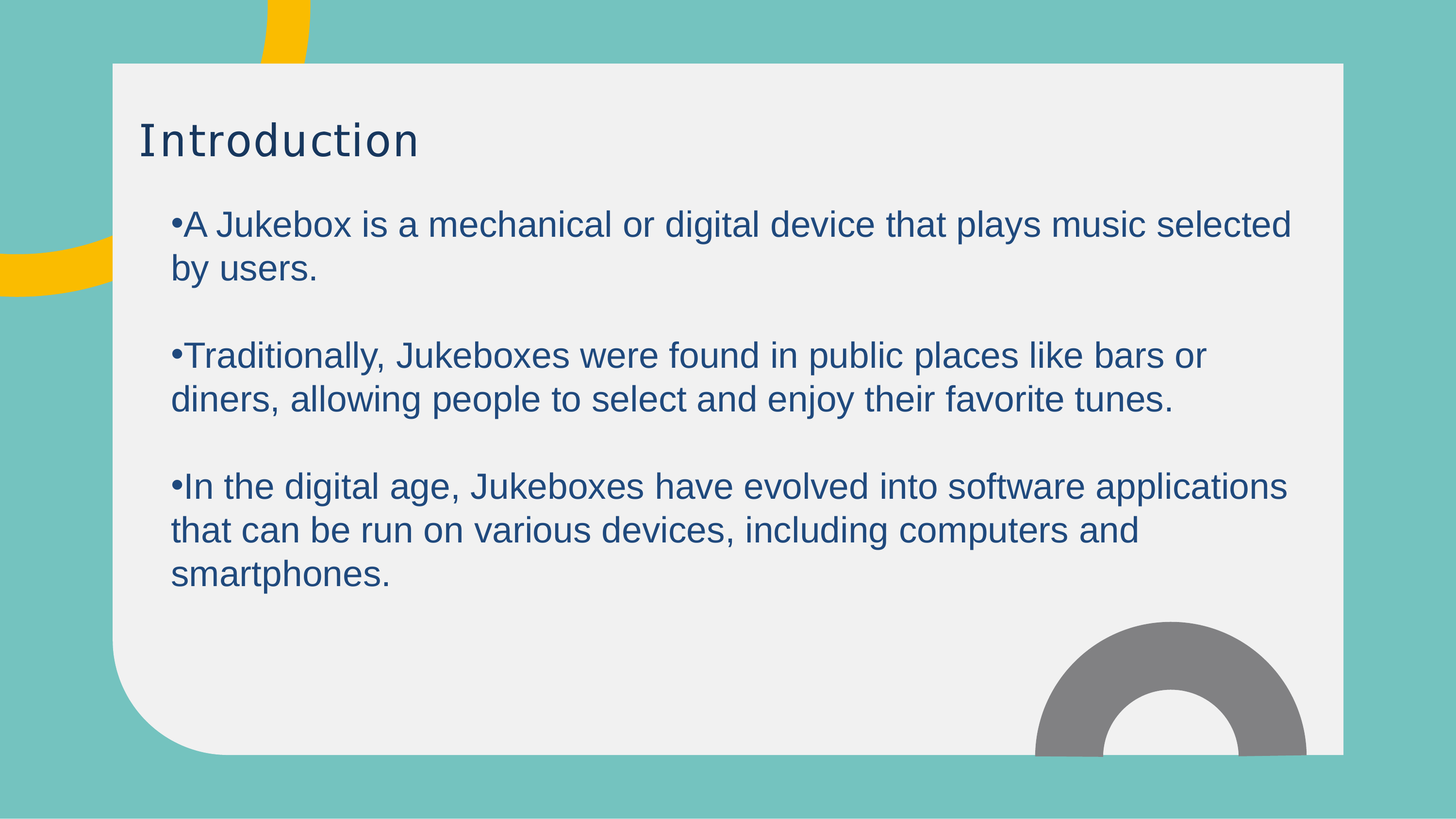

# Introduction
A Jukebox is a mechanical or digital device that plays music selected by users.

Traditionally, Jukeboxes were found in public places like bars or diners, allowing people to select and enjoy their favorite tunes.

In the digital age, Jukeboxes have evolved into software applications that can be run on various devices, including computers and smartphones.